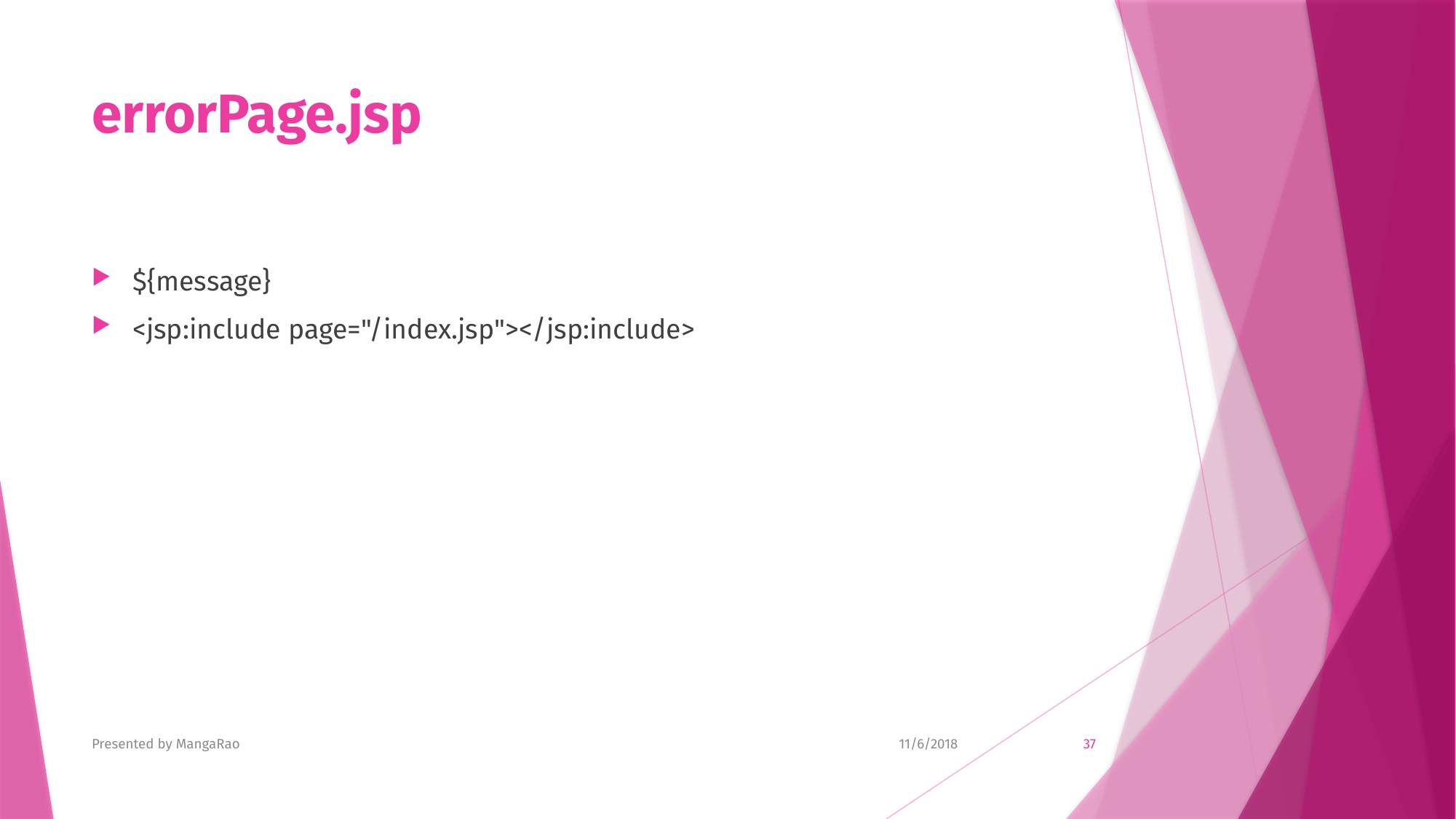

# errorPage.jsp
${message}
<jsp:include page="/index.jsp"></jsp:include>

Presented by MangaRao
11/6/2018
37